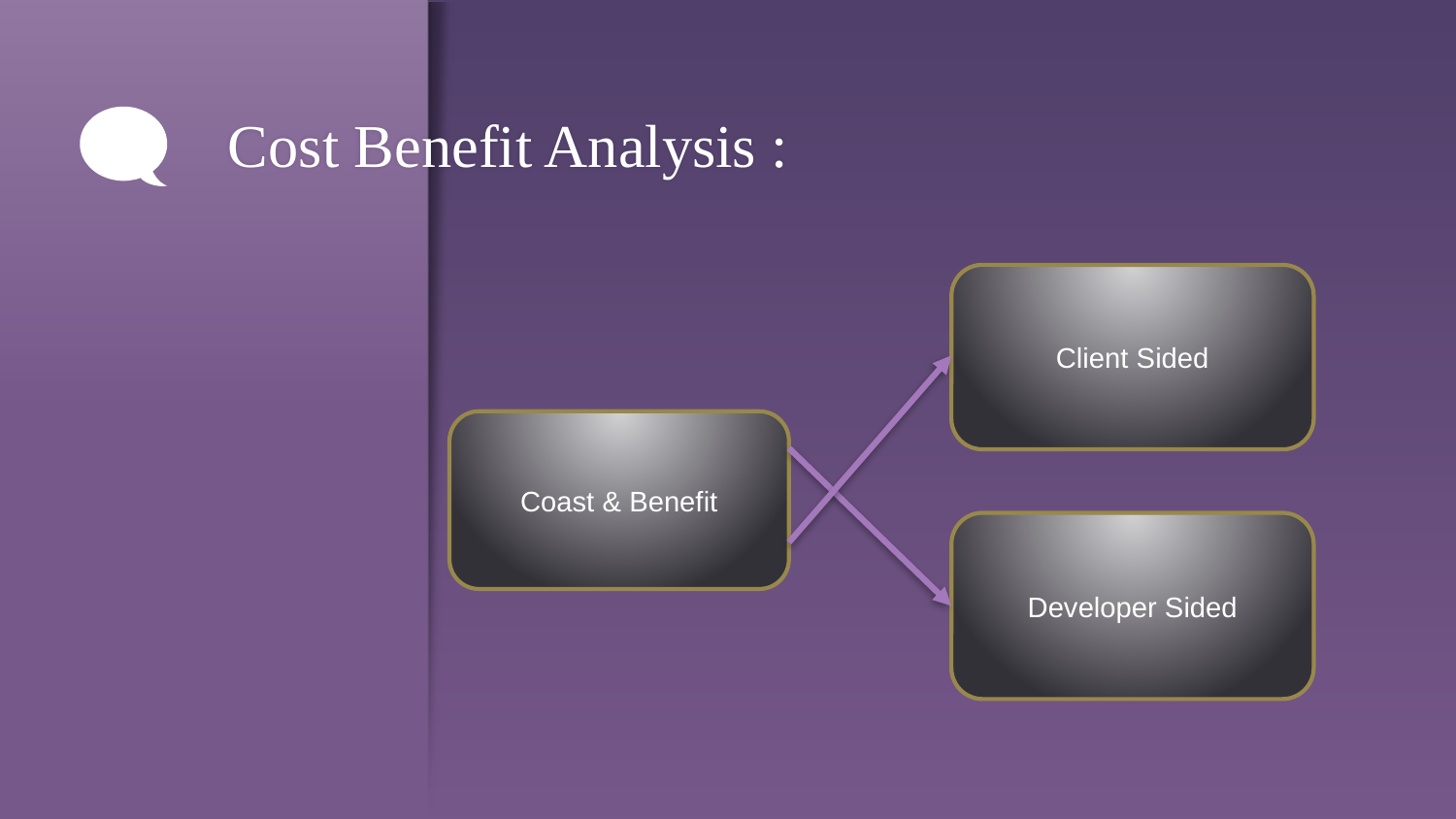

# Cost Benefit Analysis :
Client Sided
Coast & Benefit
Developer Sided
11